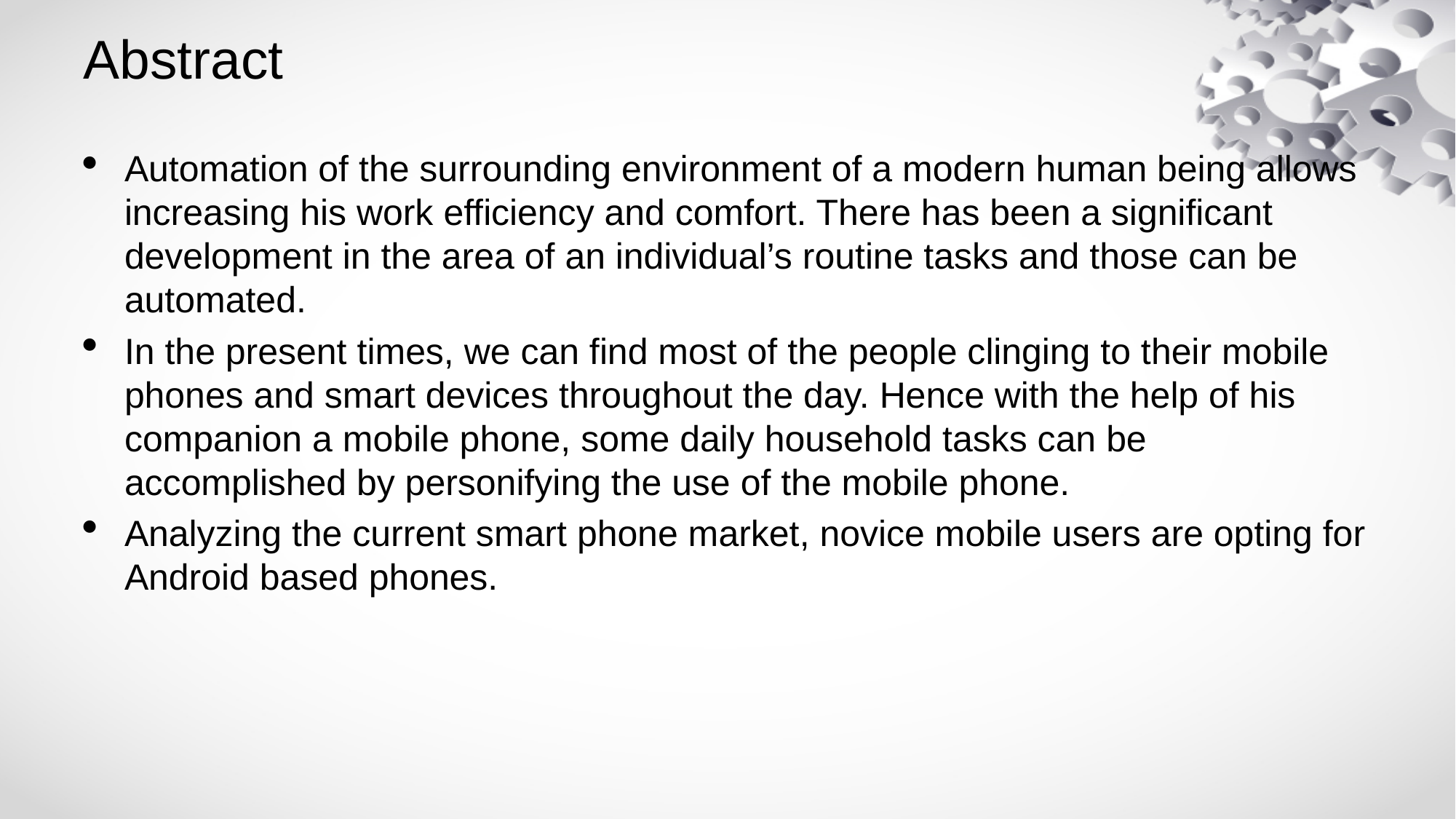

Abstract
Automation of the surrounding environment of a modern human being allows increasing his work efficiency and comfort. There has been a significant development in the area of an individual’s routine tasks and those can be automated.
In the present times, we can find most of the people clinging to their mobile phones and smart devices throughout the day. Hence with the help of his companion a mobile phone, some daily household tasks can be accomplished by personifying the use of the mobile phone.
Analyzing the current smart phone market, novice mobile users are opting for Android based phones.